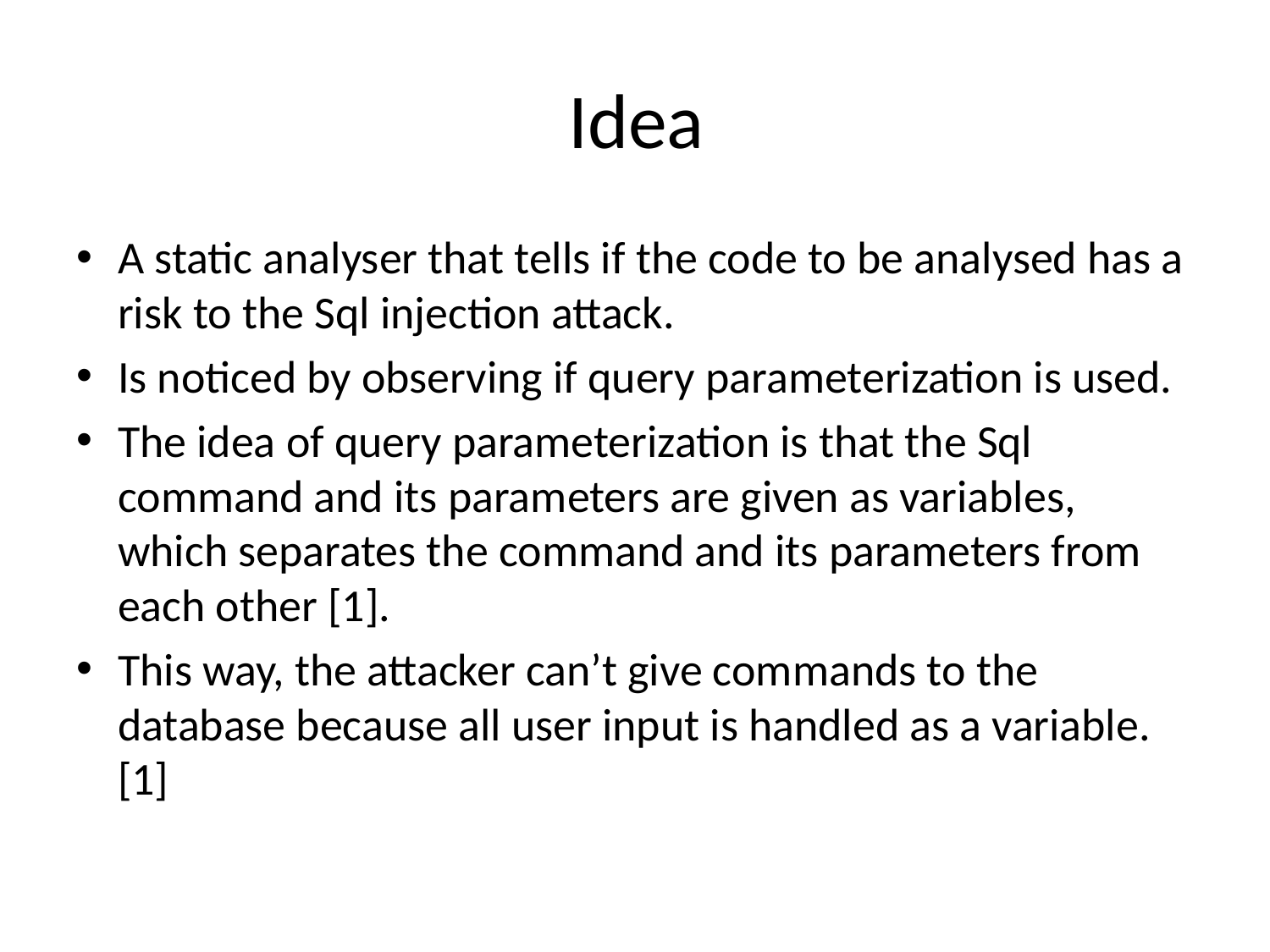

# Idea
A static analyser that tells if the code to be analysed has a risk to the Sql injection attack.
Is noticed by observing if query parameterization is used.
The idea of query parameterization is that the Sql command and its parameters are given as variables, which separates the command and its parameters from each other [1].
This way, the attacker can’t give commands to the database because all user input is handled as a variable. [1]